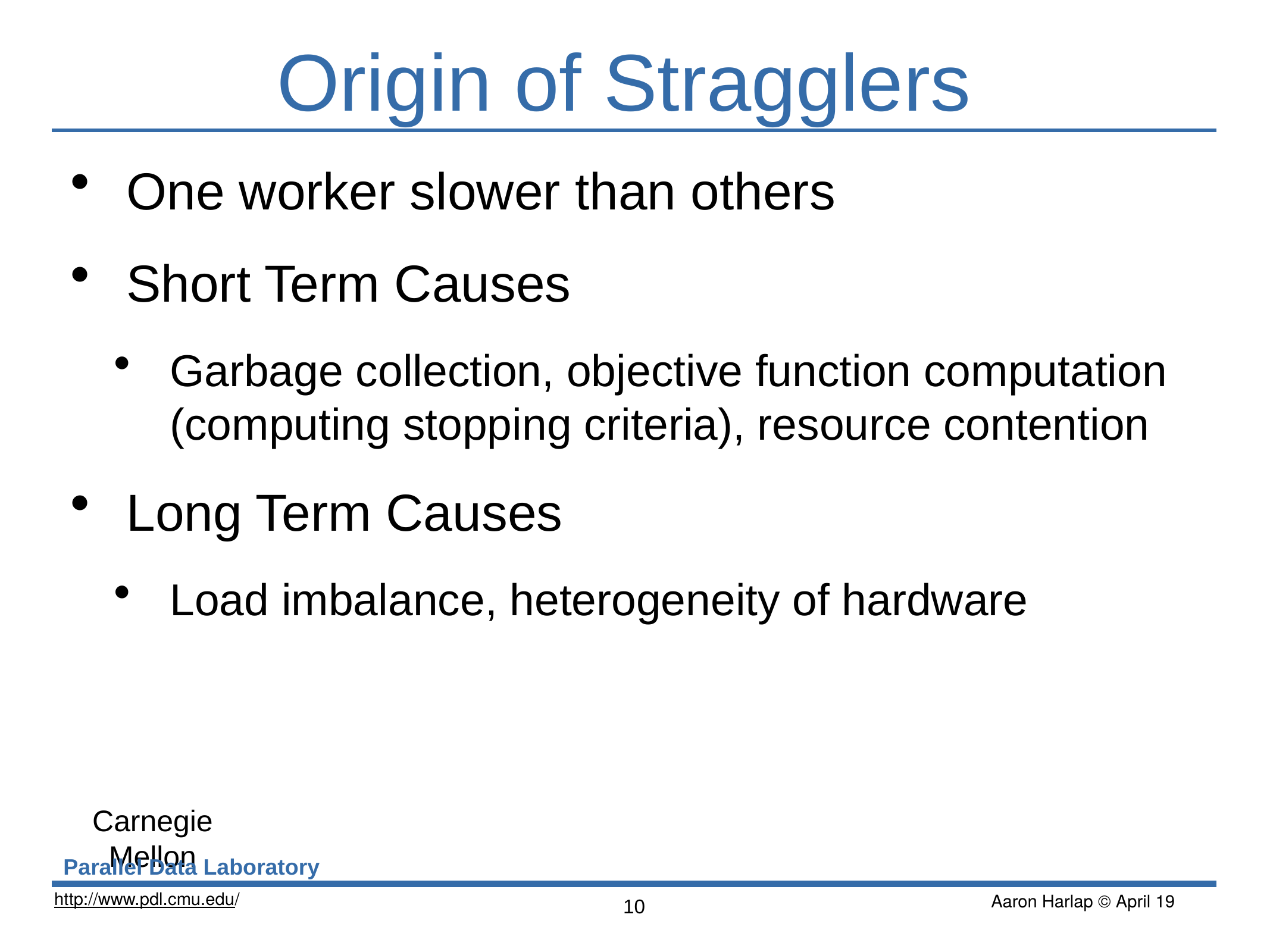

# Origin of Stragglers
One worker slower than others
Short Term Causes
Garbage collection, objective function computation (computing stopping criteria), resource contention
Long Term Causes
Load imbalance, heterogeneity of hardware
10